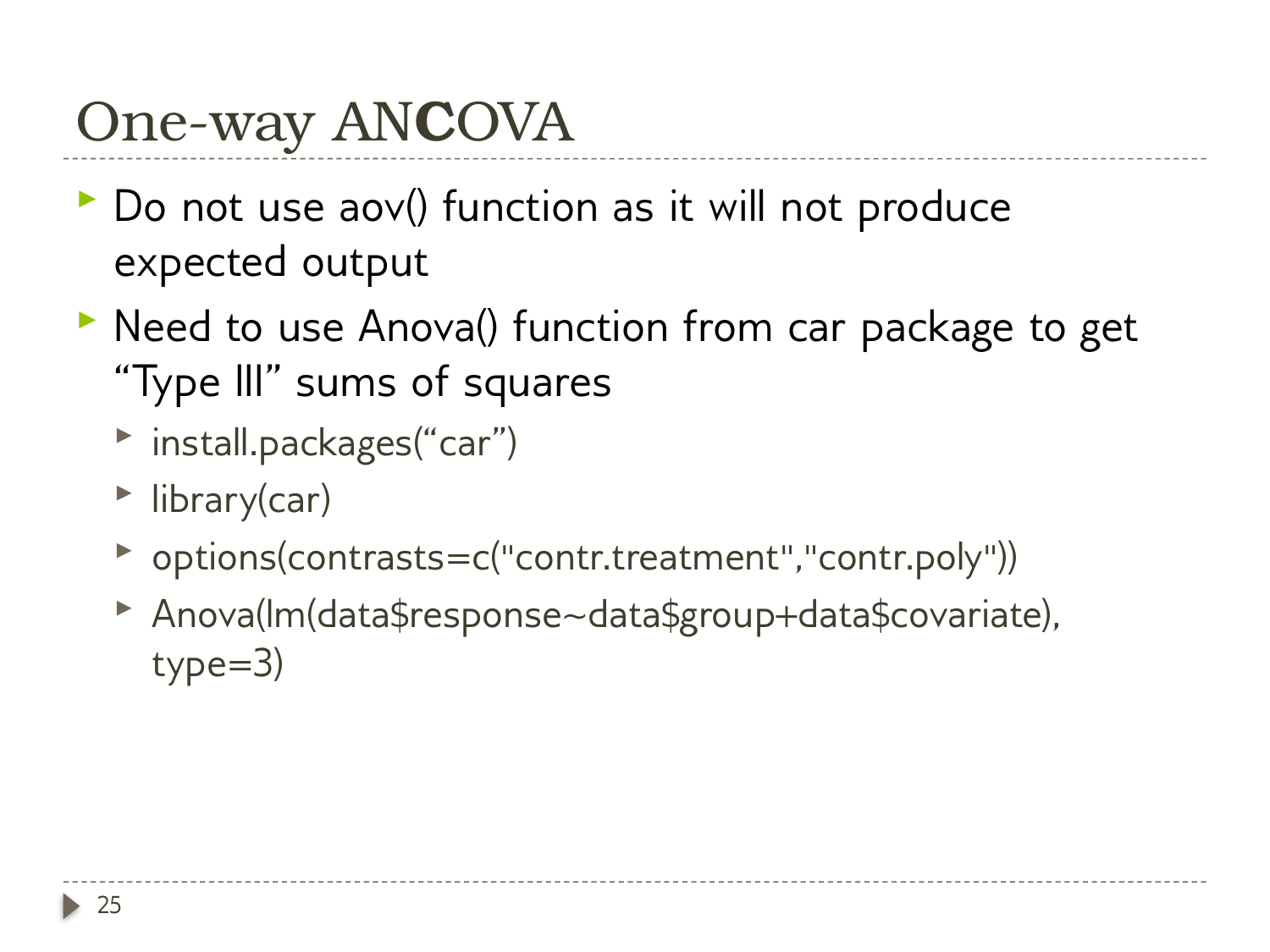

# One-way ANCOVA
Do not use aov() function as it will not produce expected output
Need to use Anova() function from car package to get “Type III” sums of squares
install.packages(“car”)
library(car)
options(contrasts=c("contr.treatment","contr.poly"))
Anova(lm(data$response~data$group+data$covariate), type=3)
25